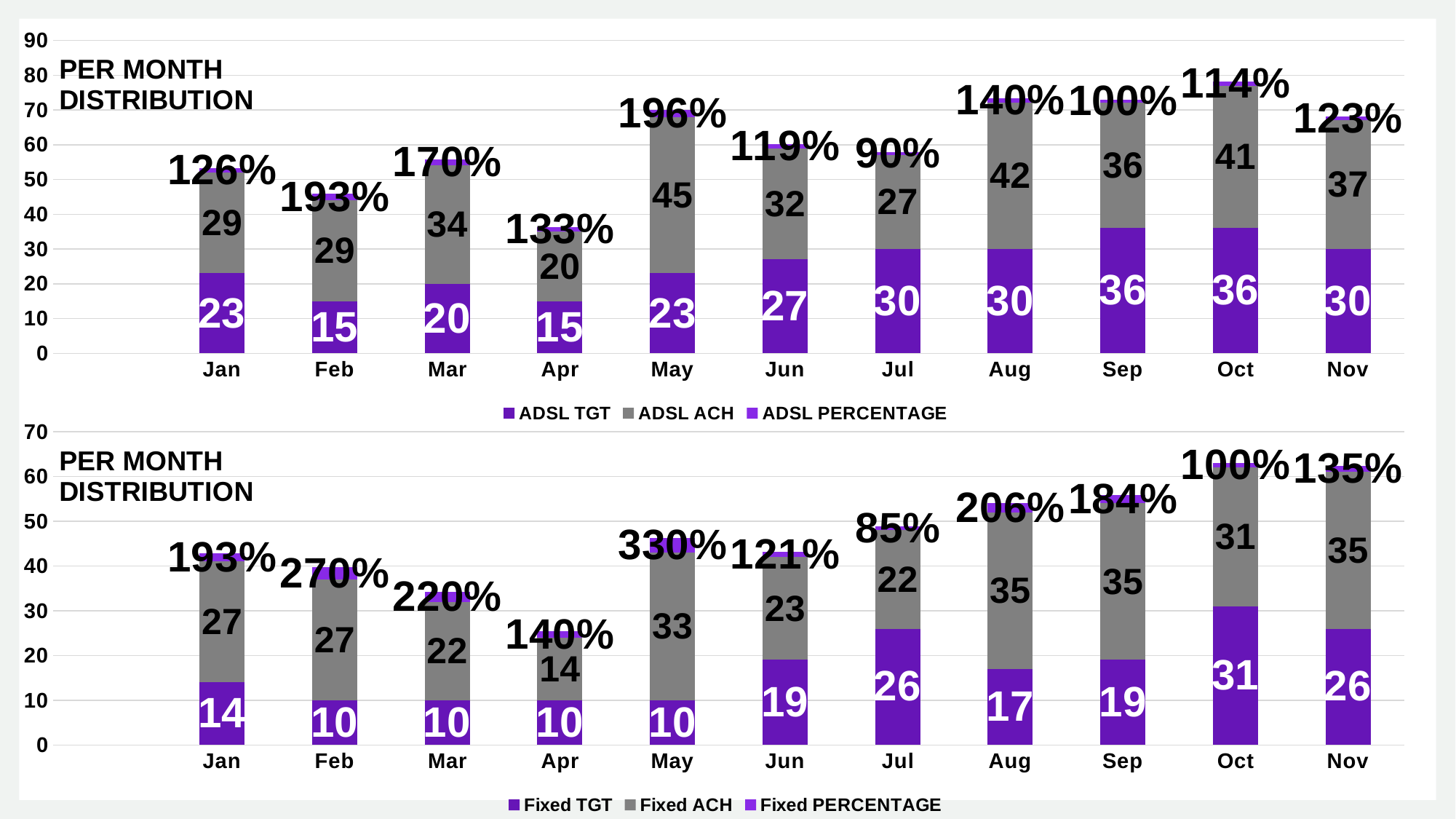

### Chart

| Category | ADSL TGT | ADSL ACH | ADSL PERCENTAGE |
|---|---|---|---|
|  | None | None | None |
| Jan | 23.0 | 29.0 | 1.2608695652173914 |
| Feb | 15.0 | 29.0 | 1.9333333333333333 |
| Mar | 20.0 | 34.0 | 1.7 |
| Apr | 15.0 | 20.0 | 1.3333333333333333 |
| May | 23.0 | 45.0 | 1.9565217391304348 |
| Jun | 27.0 | 32.0 | 1.1851851851851851 |
| Jul | 30.0 | 27.0 | 0.9 |
| Aug | 30.0 | 42.0 | 1.4 |
| Sep | 36.0 | 36.0 | 1.0 |
| Oct | 36.0 | 41.0 | 1.1388888888888888 |
| Nov | 30.0 | 37.0 | 1.2333333333333334 |

### Chart

| Category | Fixed TGT | Fixed ACH | Fixed PERCENTAGE |
|---|---|---|---|
|  | None | None | None |
| Jan | 14.0 | 27.0 | 1.9285714285714286 |
| Feb | 10.0 | 27.0 | 2.7 |
| Mar | 10.0 | 22.0 | 2.2 |
| Apr | 10.0 | 14.0 | 1.4 |
| May | 10.0 | 33.0 | 3.3 |
| Jun | 19.0 | 23.0 | 1.2105263157894737 |
| Jul | 26.0 | 22.0 | 0.8461538461538461 |
| Aug | 17.0 | 35.0 | 2.0588235294117645 |
| Sep | 19.0 | 35.0 | 1.8421052631578947 |
| Oct | 31.0 | 31.0 | 1.0 |
| Nov | 26.0 | 35.0 | 1.3461538461538463 |